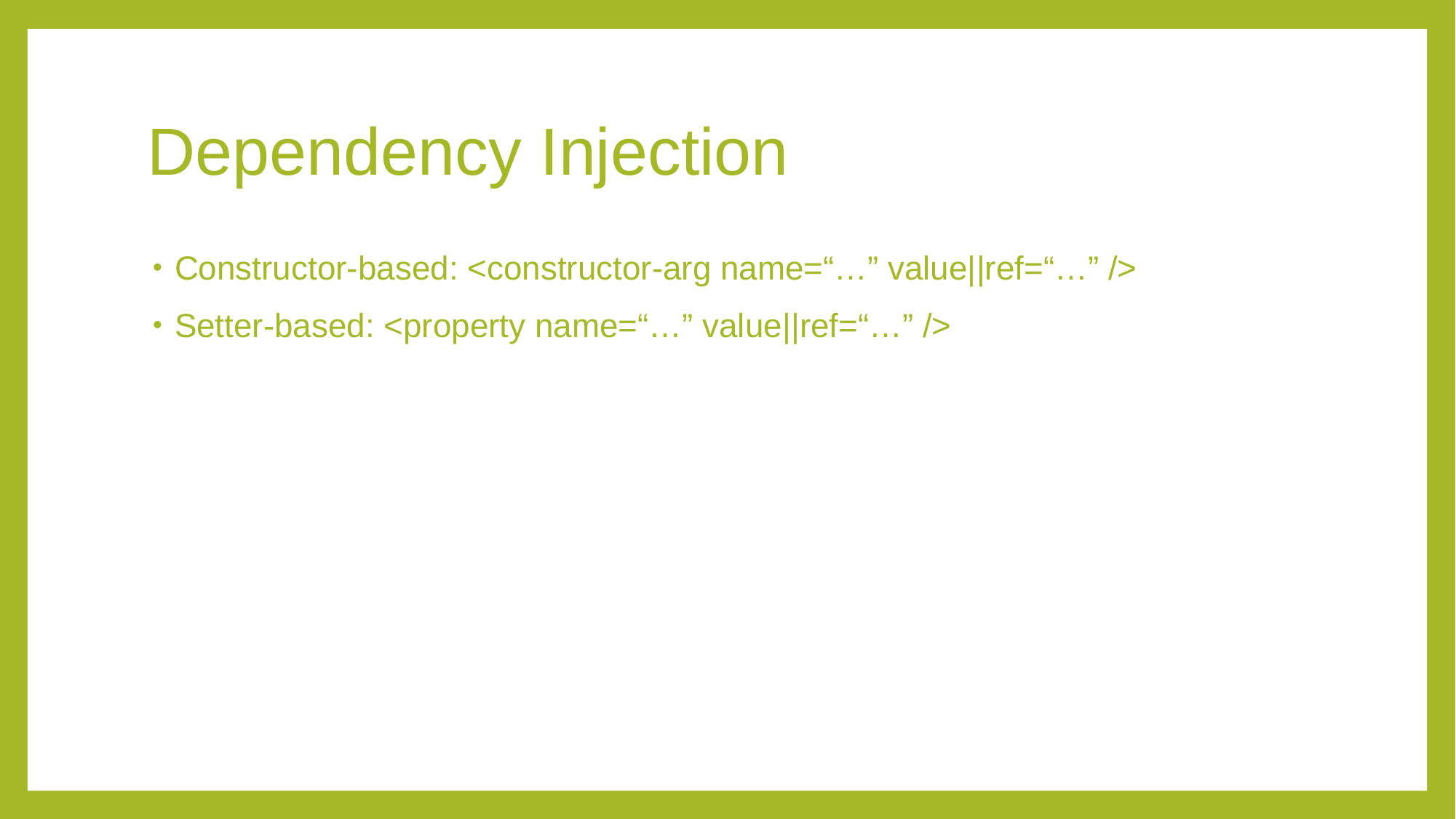

# Dependency Injection
Constructor-based: <constructor-arg name=“…” value||ref=“…” />
Setter-based: <property name=“…” value||ref=“…” />